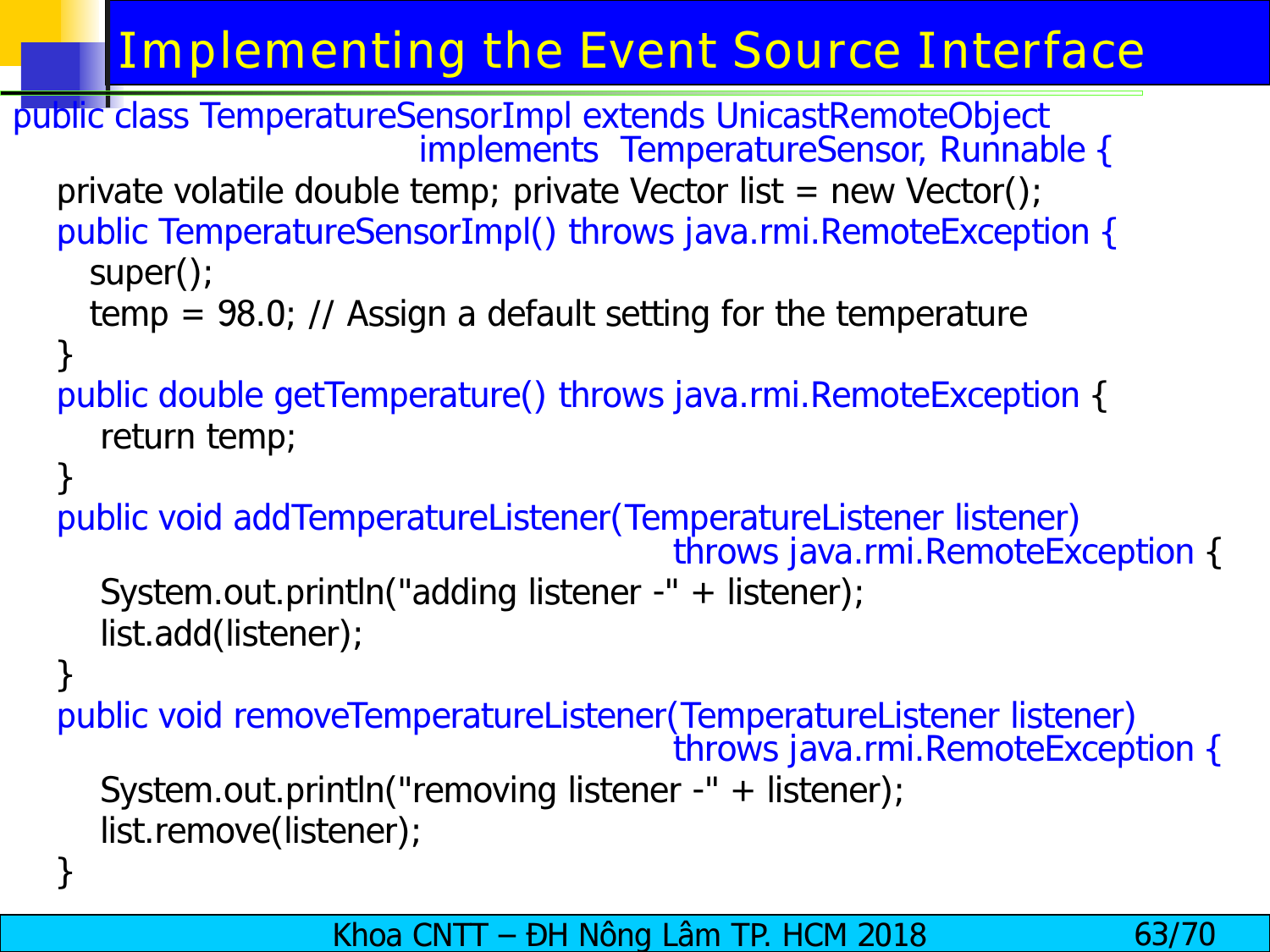

# Implementing the Event Source Interface
public class TemperatureSensorImpl extends UnicastRemoteObject 				implements  TemperatureSensor, Runnable {
    private volatile double temp; private Vector list = new Vector();
    public TemperatureSensorImpl() throws java.rmi.RemoteException {
       super();
       temp = 98.0; // Assign a default setting for the temperature
    }
    public double getTemperature() throws java.rmi.RemoteException {
        return temp;
    }
    public void addTemperatureListener(TemperatureListener listener)
					throws java.rmi.RemoteException {
        System.out.println("adding listener -" + listener);
        list.add(listener);
    }
    public void removeTemperatureListener(TemperatureListener listener)
					throws java.rmi.RemoteException {
        System.out.println("removing listener -" + listener);
        list.remove(listener);
    }